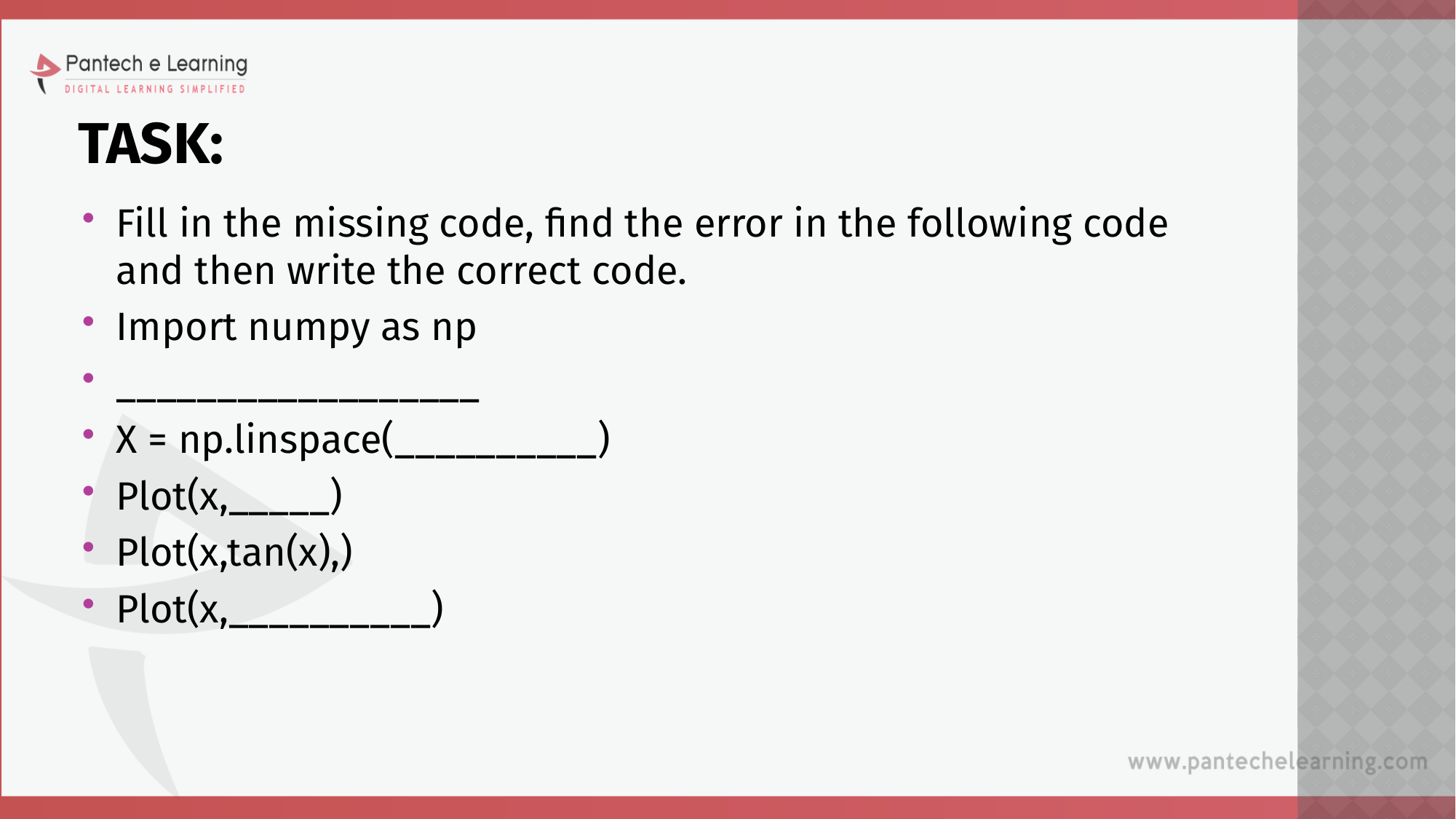

# TASK:
Fill in the missing code, find the error in the following code and then write the correct code.
Import numpy as np
__________________
X = np.linspace(__________)
Plot(x,_____)
Plot(x,tan(x),)
Plot(x,__________)